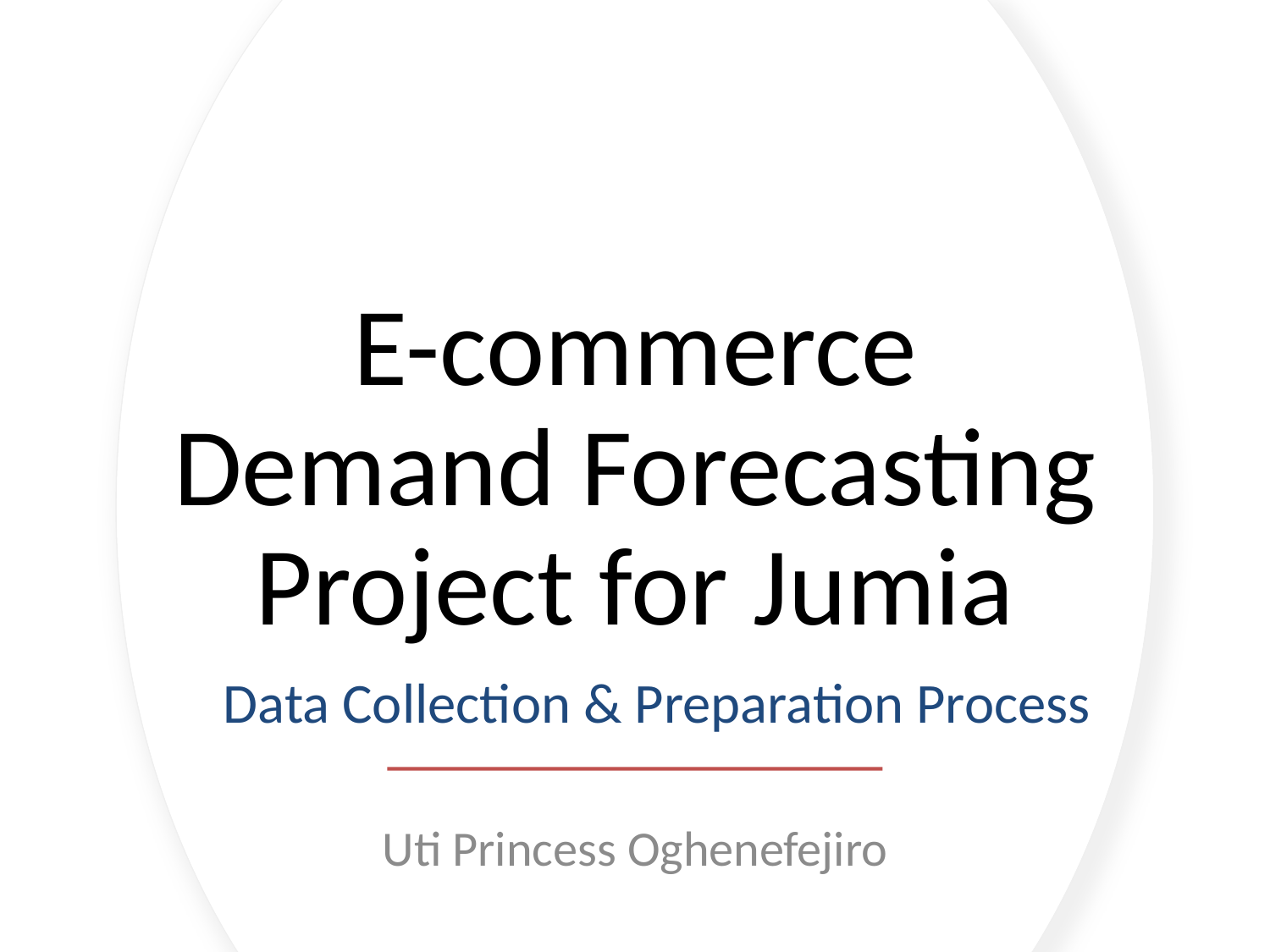

# E-commerce Demand Forecasting Project for Jumia
Data Collection & Preparation Process

Uti Princess Oghenefejiro